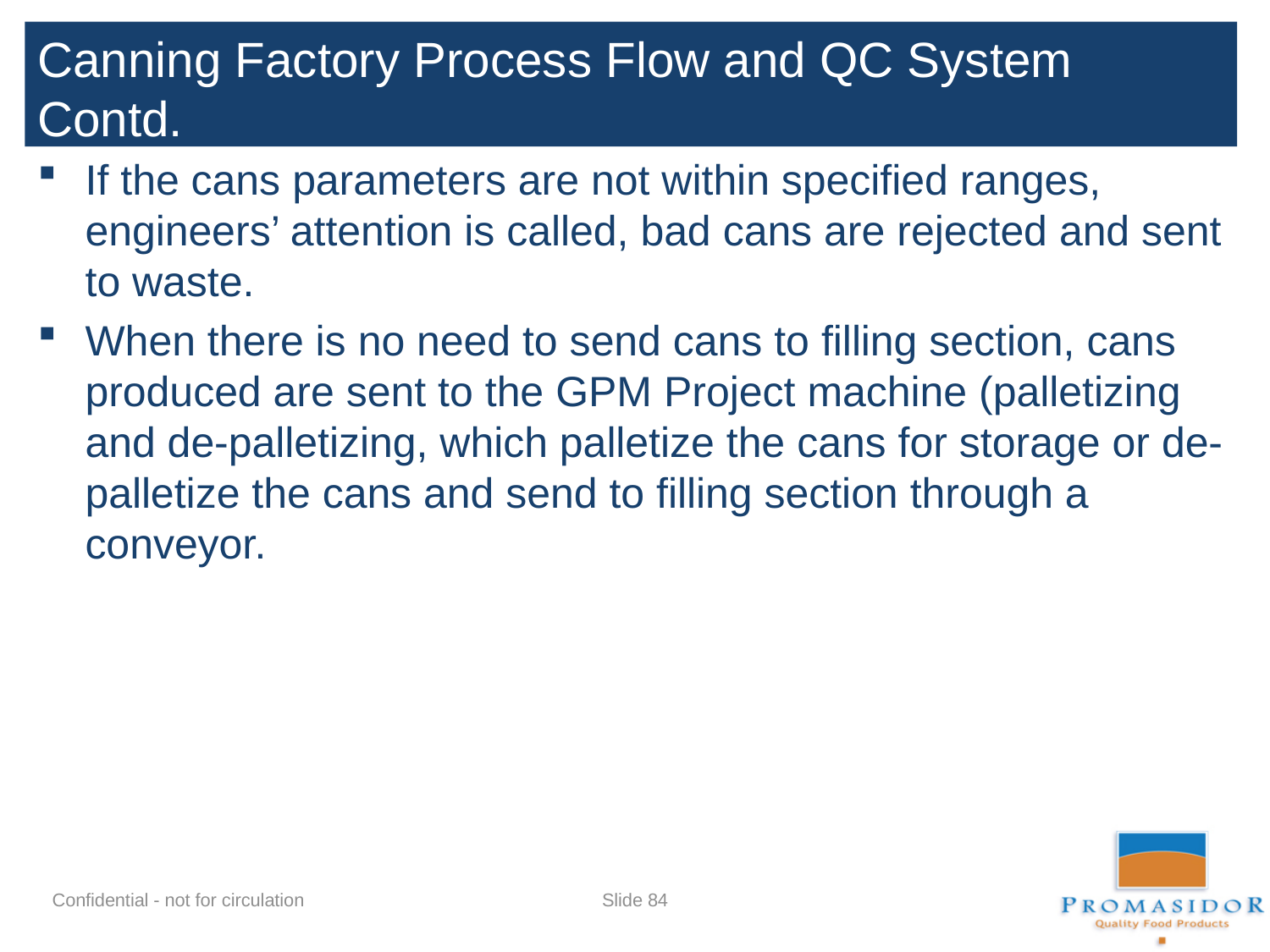

Canning Factory Process Flow and QC System Contd.

If the cans parameters are not within specified ranges, engineers’ attention is called, bad cans are rejected and sent to waste.
When there is no need to send cans to filling section, cans produced are sent to the GPM Project machine (palletizing and de-palletizing, which palletize the cans for storage or de-palletize the cans and send to filling section through a conveyor.

Slide 84
Confidential - not for circulation